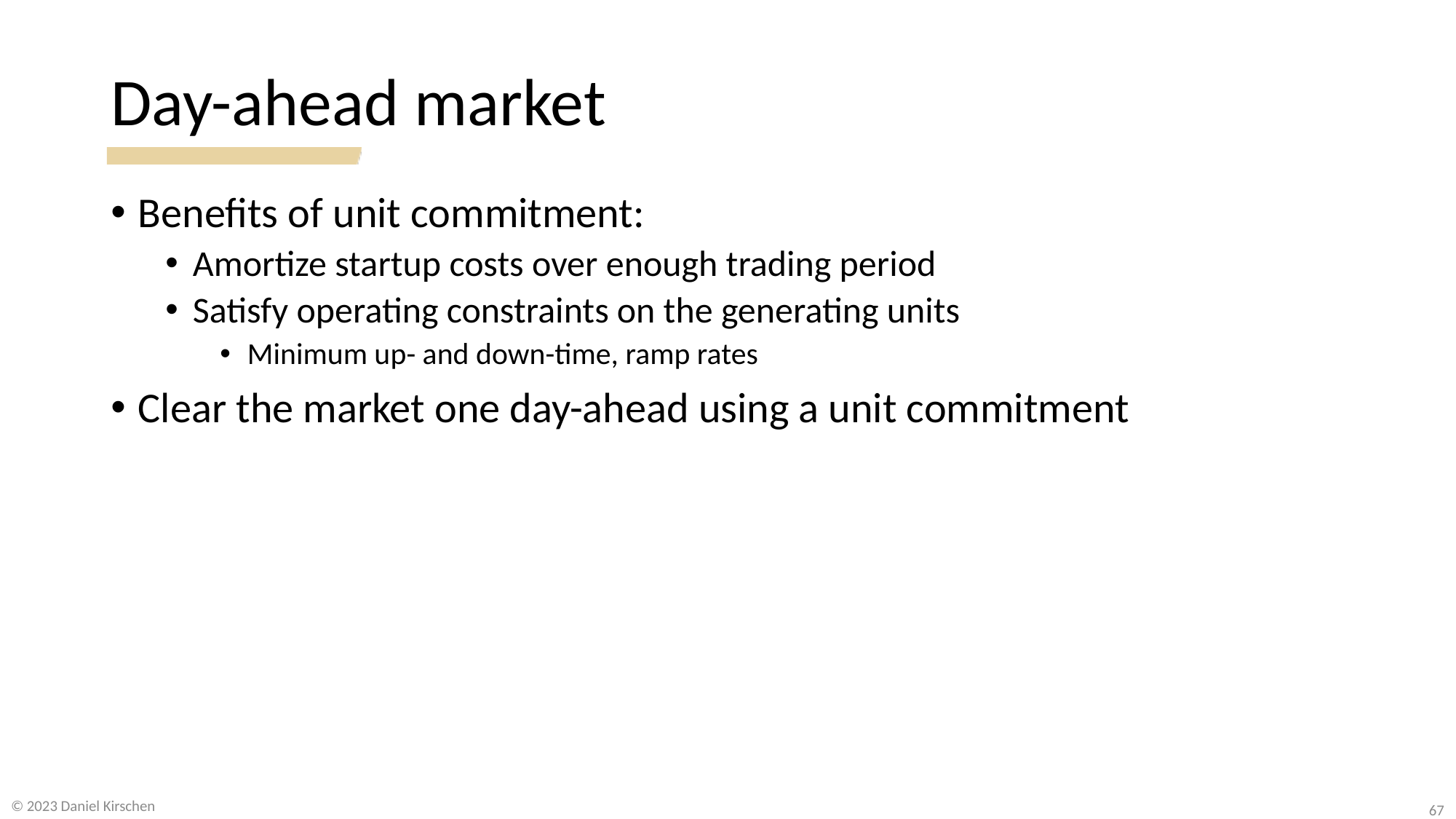

# Day-ahead market
Benefits of unit commitment:
Amortize startup costs over enough trading period
Satisfy operating constraints on the generating units
Minimum up- and down-time, ramp rates
Clear the market one day-ahead using a unit commitment
© 2023 Daniel Kirschen
67